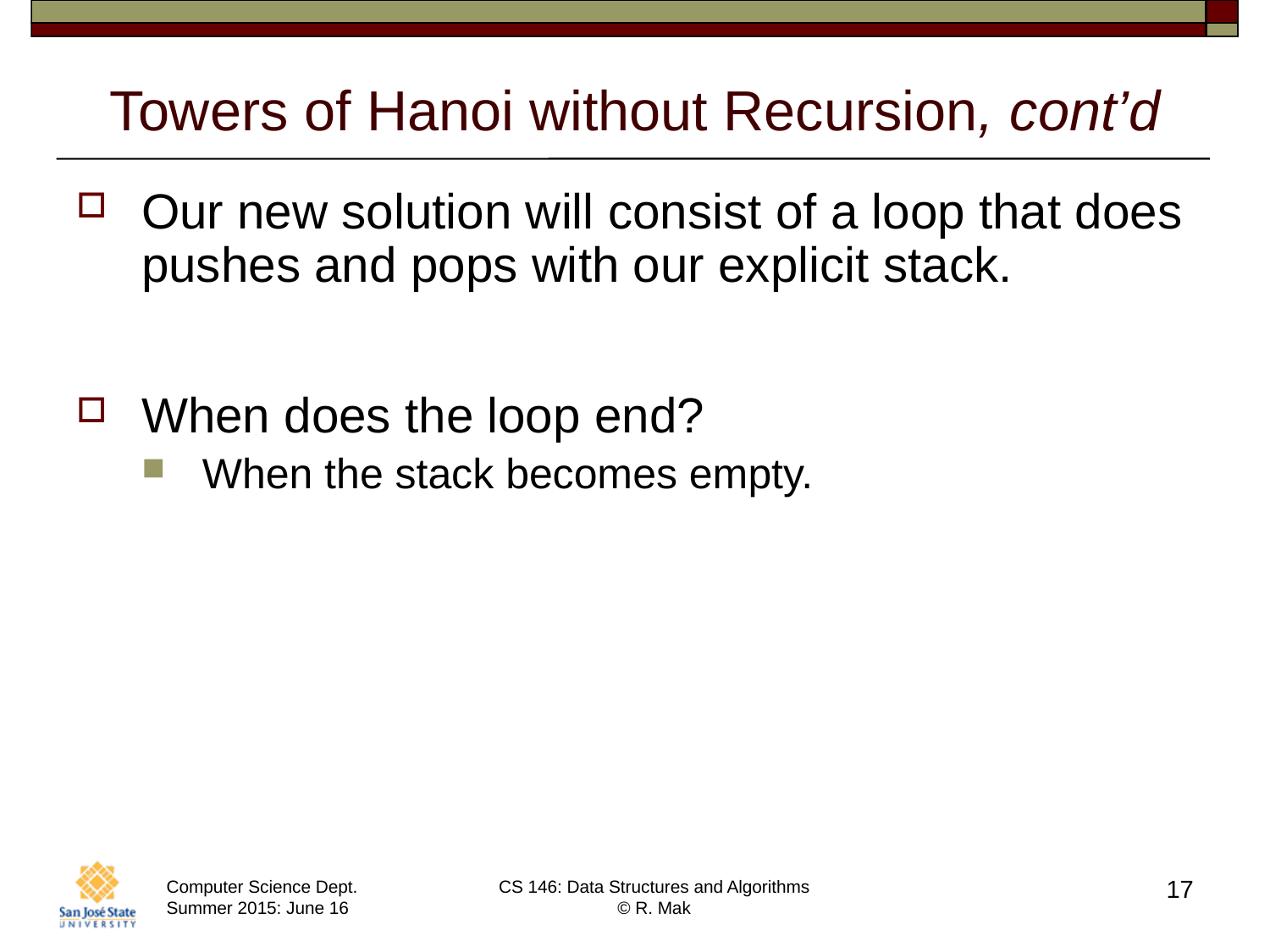

# Towers of Hanoi without Recursion, cont’d
Our new solution will consist of a loop that does pushes and pops with our explicit stack.

When does the loop end?
When the stack becomes empty.
17